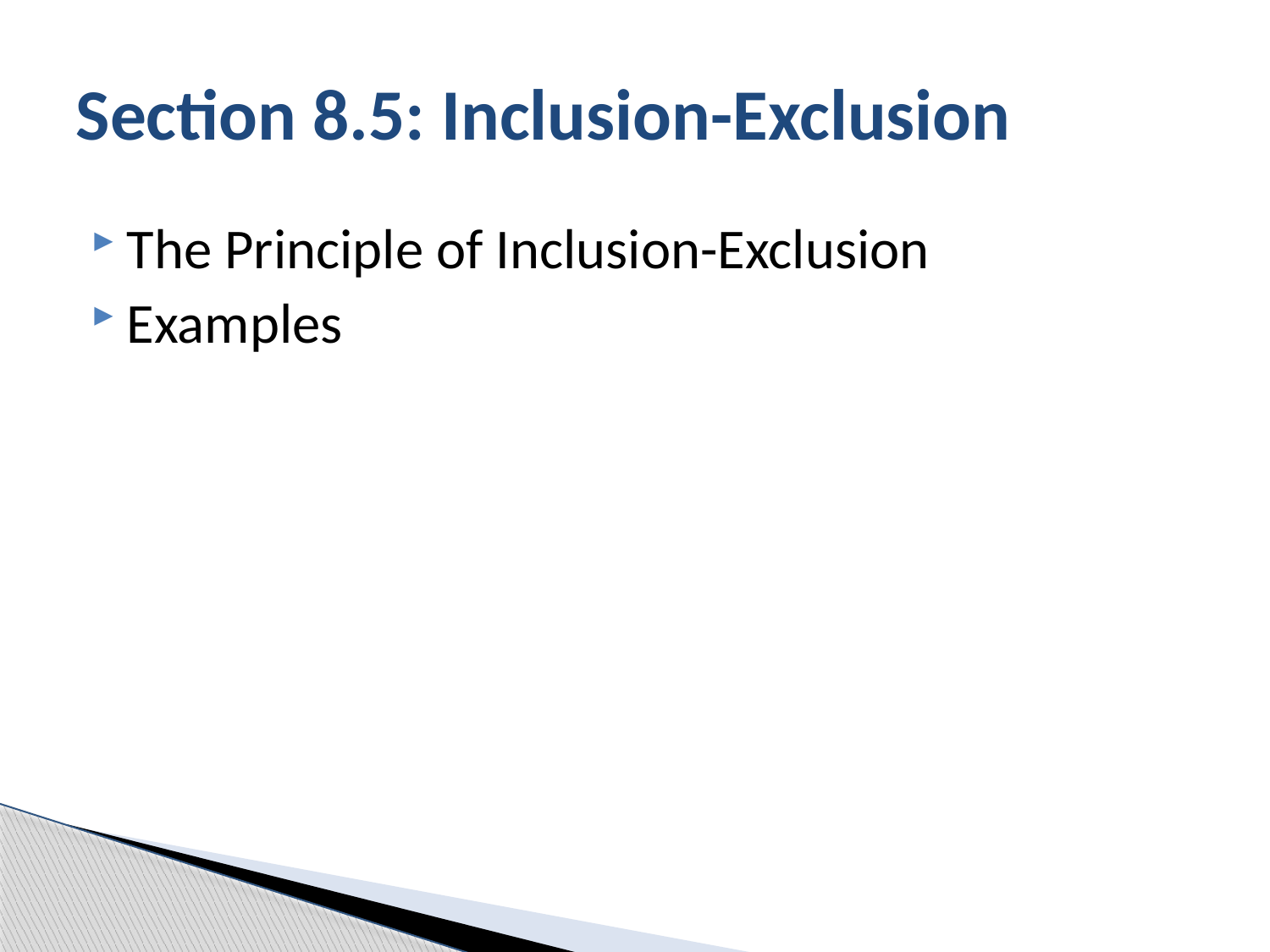

# Section 8.5: Inclusion-Exclusion
The Principle of Inclusion-Exclusion
Examples